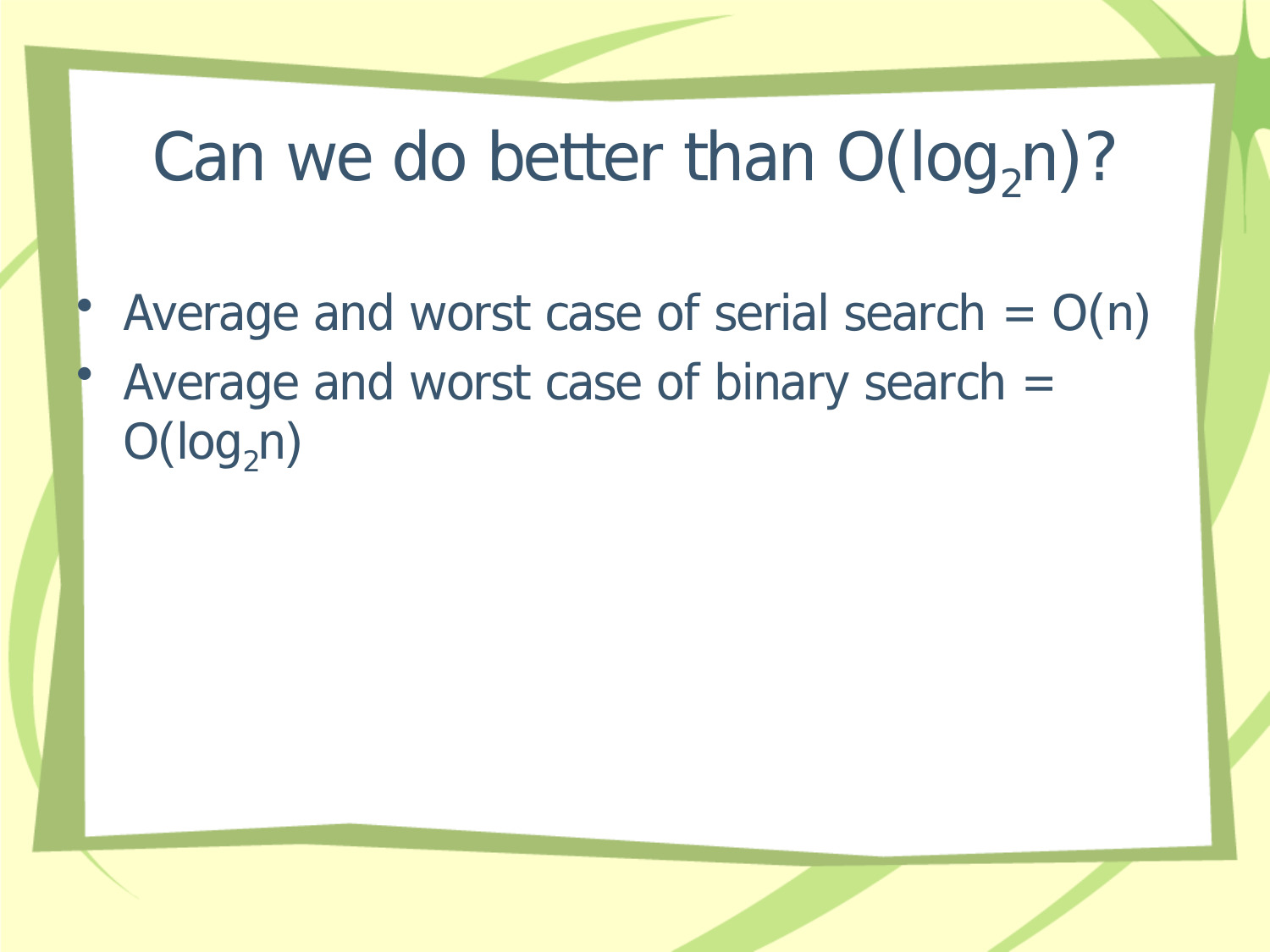

# Can we do better than O(log2n)?
Average and worst case of serial search = O(n)
Average and worst case of binary search = O(log2n)